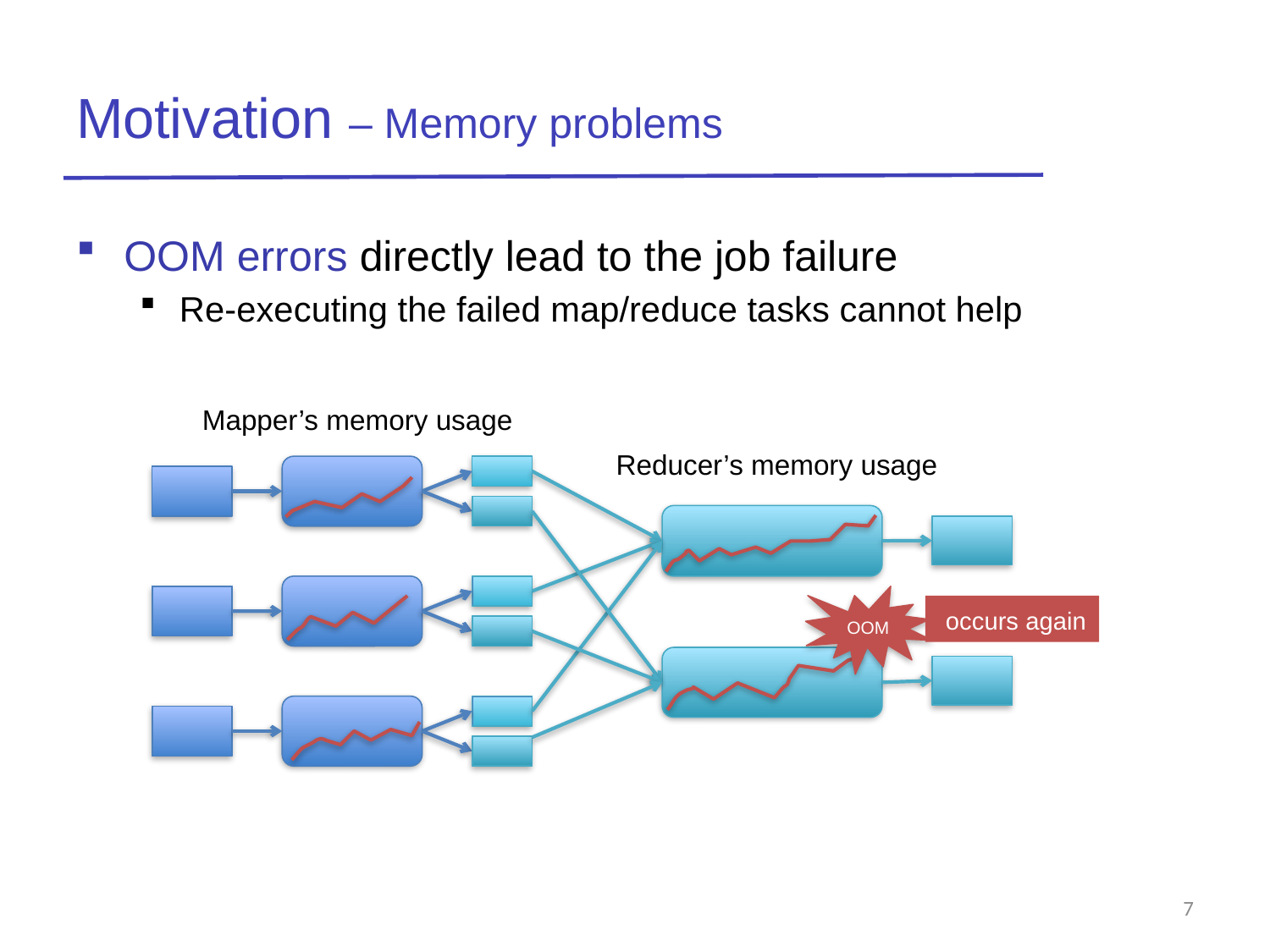

# Motivation – Memory problems
OOM errors directly lead to the job failure
Re-executing the failed map/reduce tasks cannot help

Mapper’s memory usage
Reducer’s memory usage

OOM
 occurs again

7